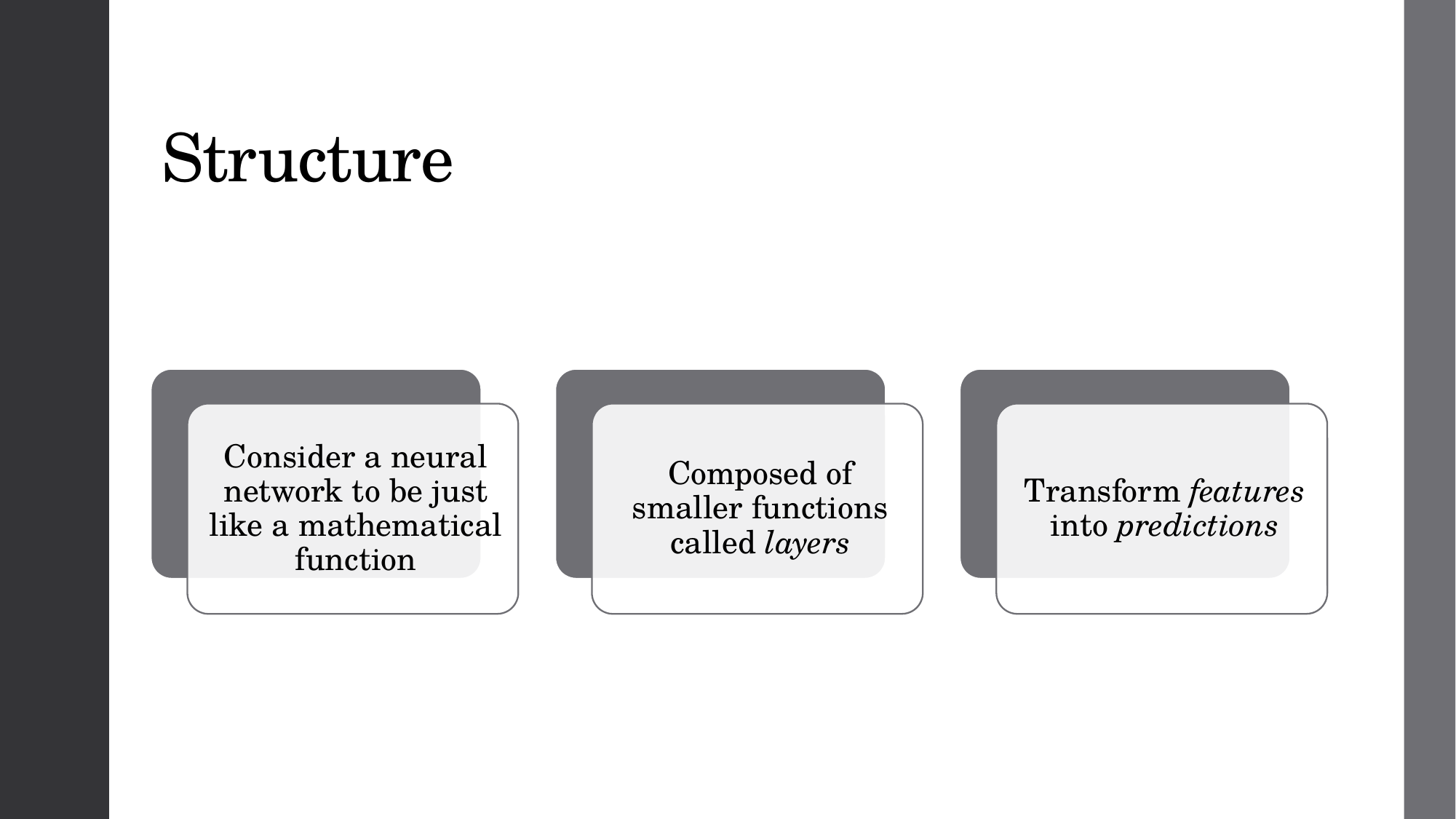

# Structure
Consider a neural network to be just like a mathematical function
Composed of smaller functions called layers
Transform features into predictions